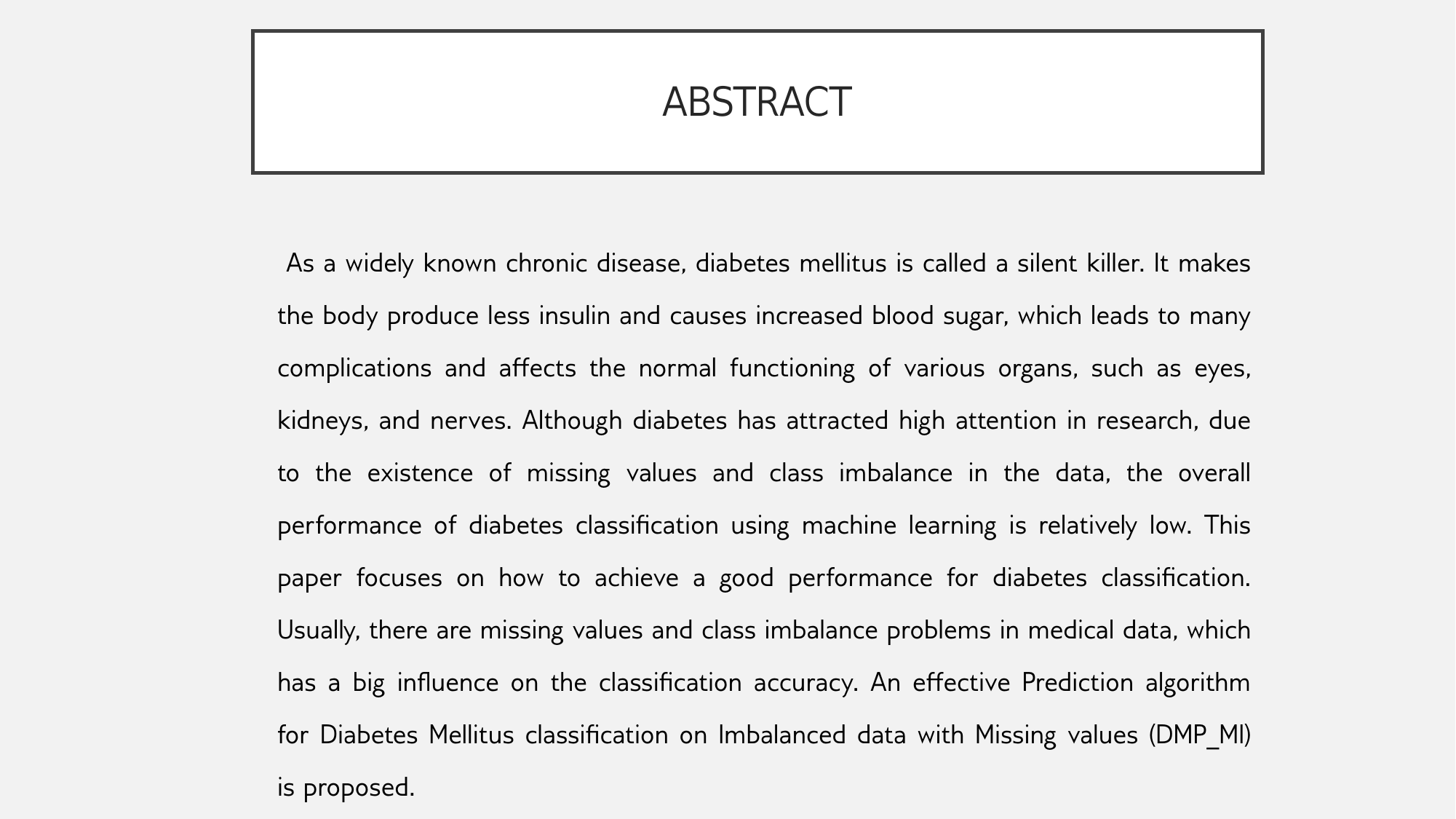

# ABSTRACT
 As a widely known chronic disease, diabetes mellitus is called a silent killer. It makes the body produce less insulin and causes increased blood sugar, which leads to many complications and affects the normal functioning of various organs, such as eyes, kidneys, and nerves. Although diabetes has attracted high attention in research, due to the existence of missing values and class imbalance in the data, the overall performance of diabetes classification using machine learning is relatively low. This paper focuses on how to achieve a good performance for diabetes classification. Usually, there are missing values and class imbalance problems in medical data, which has a big influence on the classification accuracy. An effective Prediction algorithm for Diabetes Mellitus classification on Imbalanced data with Missing values (DMP_MI) is proposed.